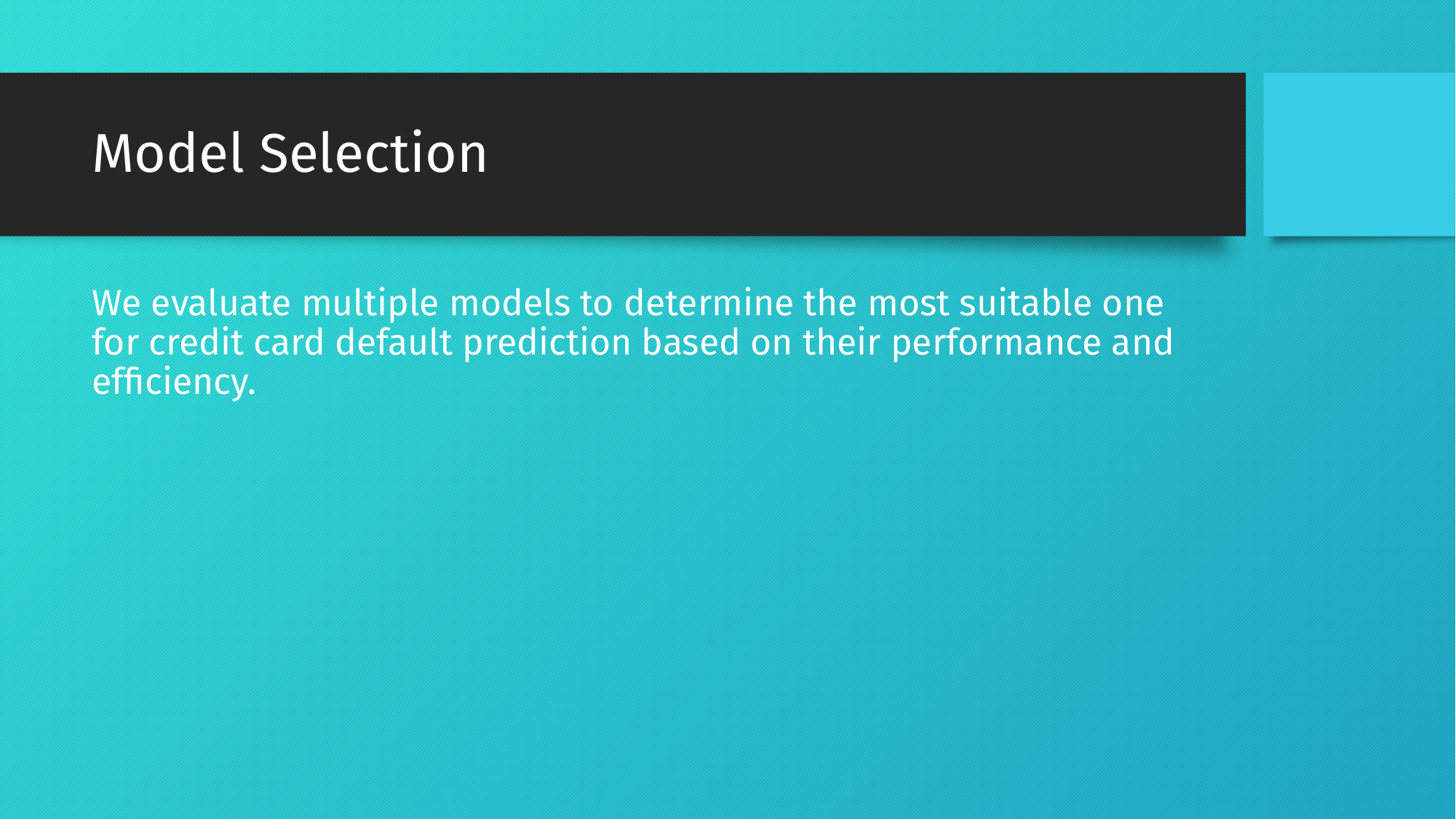

# Model Selection
We evaluate multiple models to determine the most suitable one for credit card default prediction based on their performance and efficiency.